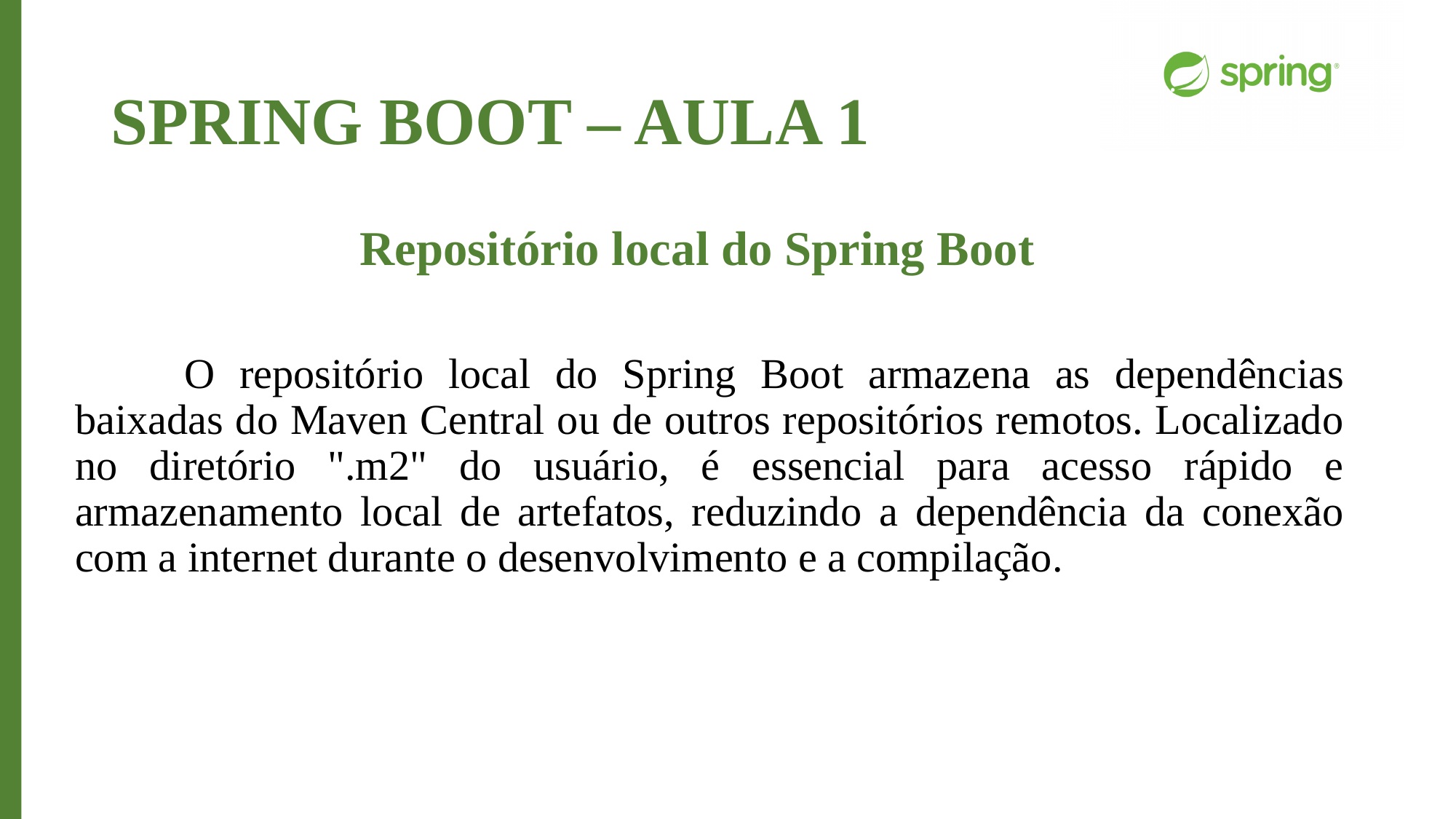

# SPRING BOOT – AULA 1
Repositório local do Spring Boot

	O repositório local do Spring Boot armazena as dependências baixadas do Maven Central ou de outros repositórios remotos. Localizado no diretório ".m2" do usuário, é essencial para acesso rápido e armazenamento local de artefatos, reduzindo a dependência da conexão com a internet durante o desenvolvimento e a compilação.